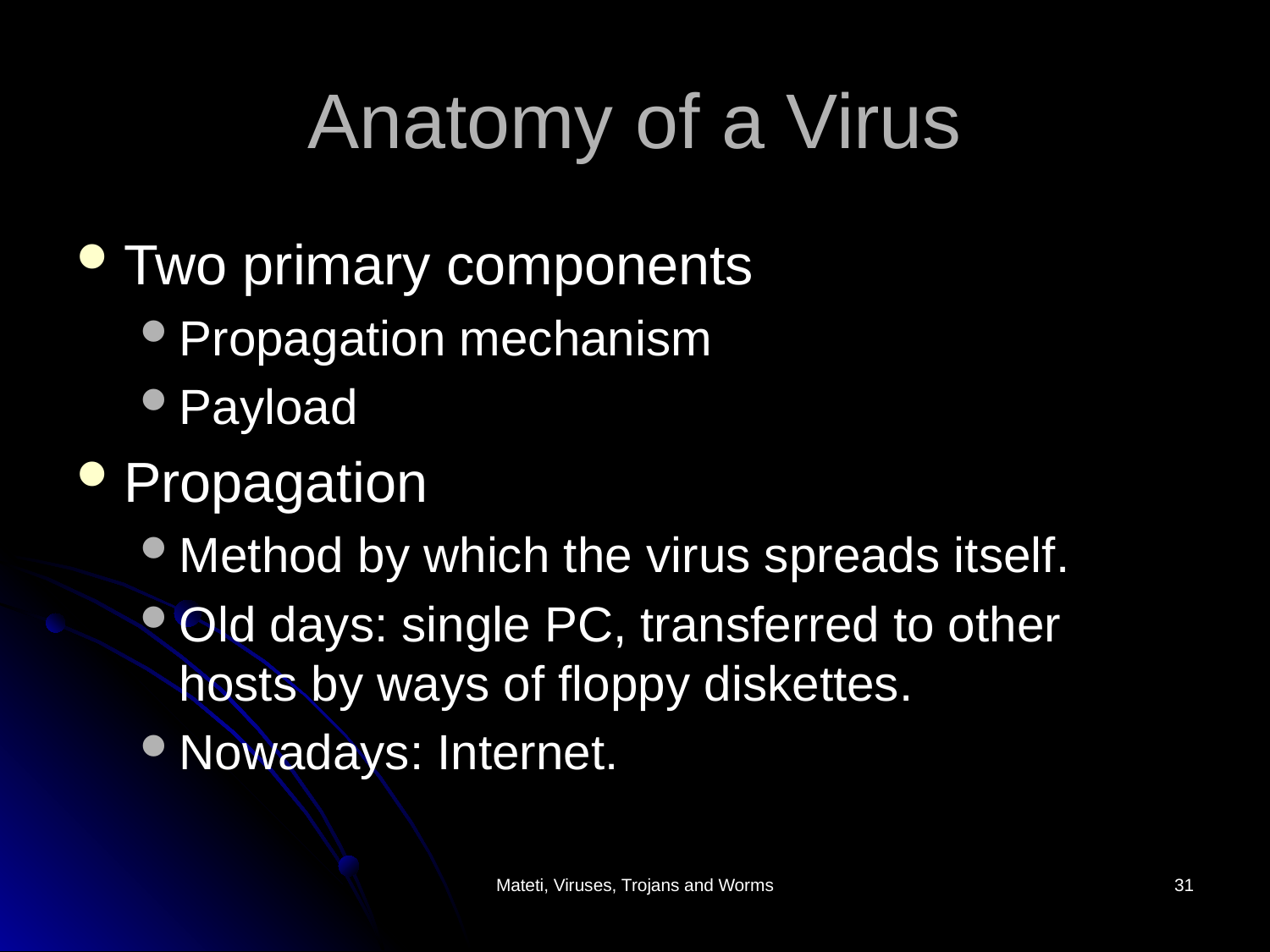

# Anatomy of a Virus
Two primary components
Propagation mechanism
Payload
Propagation
Method by which the virus spreads itself.
Old days: single PC, transferred to other hosts by ways of floppy diskettes.
Nowadays: Internet.

Mateti, Viruses, Trojans and Worms
31